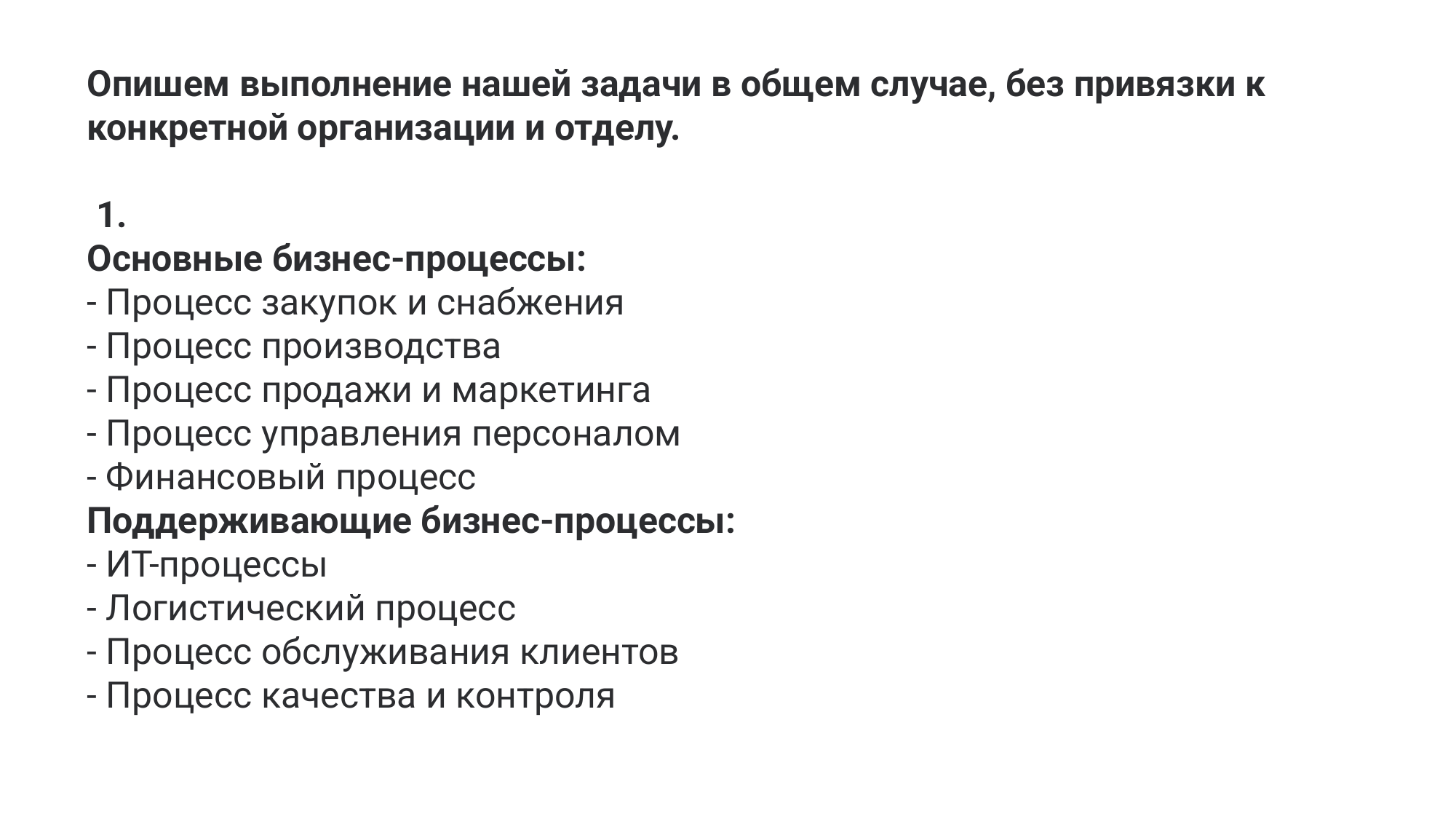

Опишем выполнение нашей задачи в общем случае, без привязки к конкретной организации и отделу.

 1.
Основные бизнес-процессы:
- Процесс закупок и снабжения
- Процесс производства
- Процесс продажи и маркетинга
- Процесс управления персоналом
- Финансовый процесс
Поддерживающие бизнес-процессы:
- ИТ-процессы
- Логистический процесс
- Процесс обслуживания клиентов
- Процесс качества и контроля